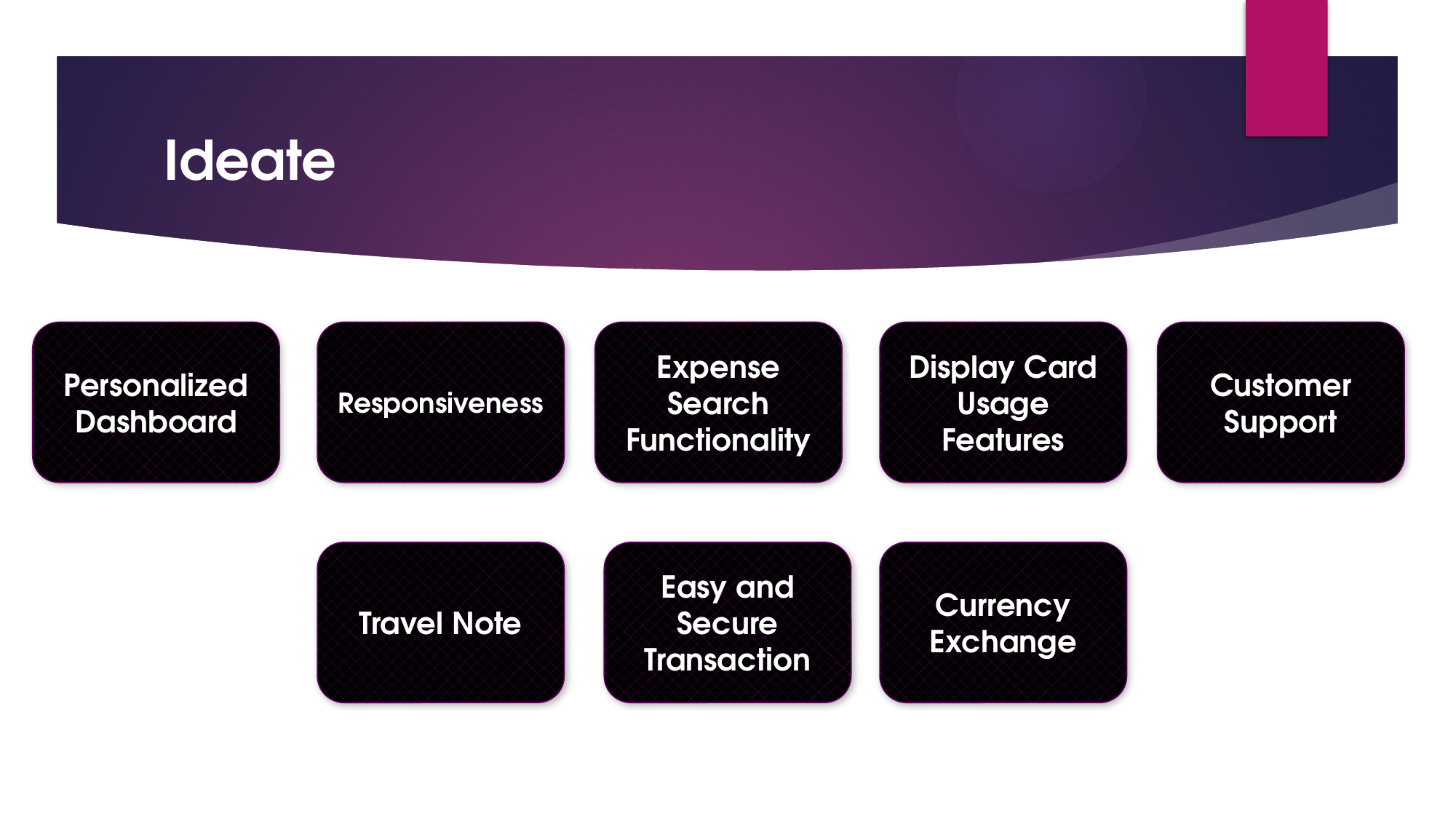

# Ideate
Personalized Dashboard
Responsiveness
Expense Search Functionality
Display Card Usage Features
Customer Support
Travel Note
Easy and Secure Transaction
Currency Exchange